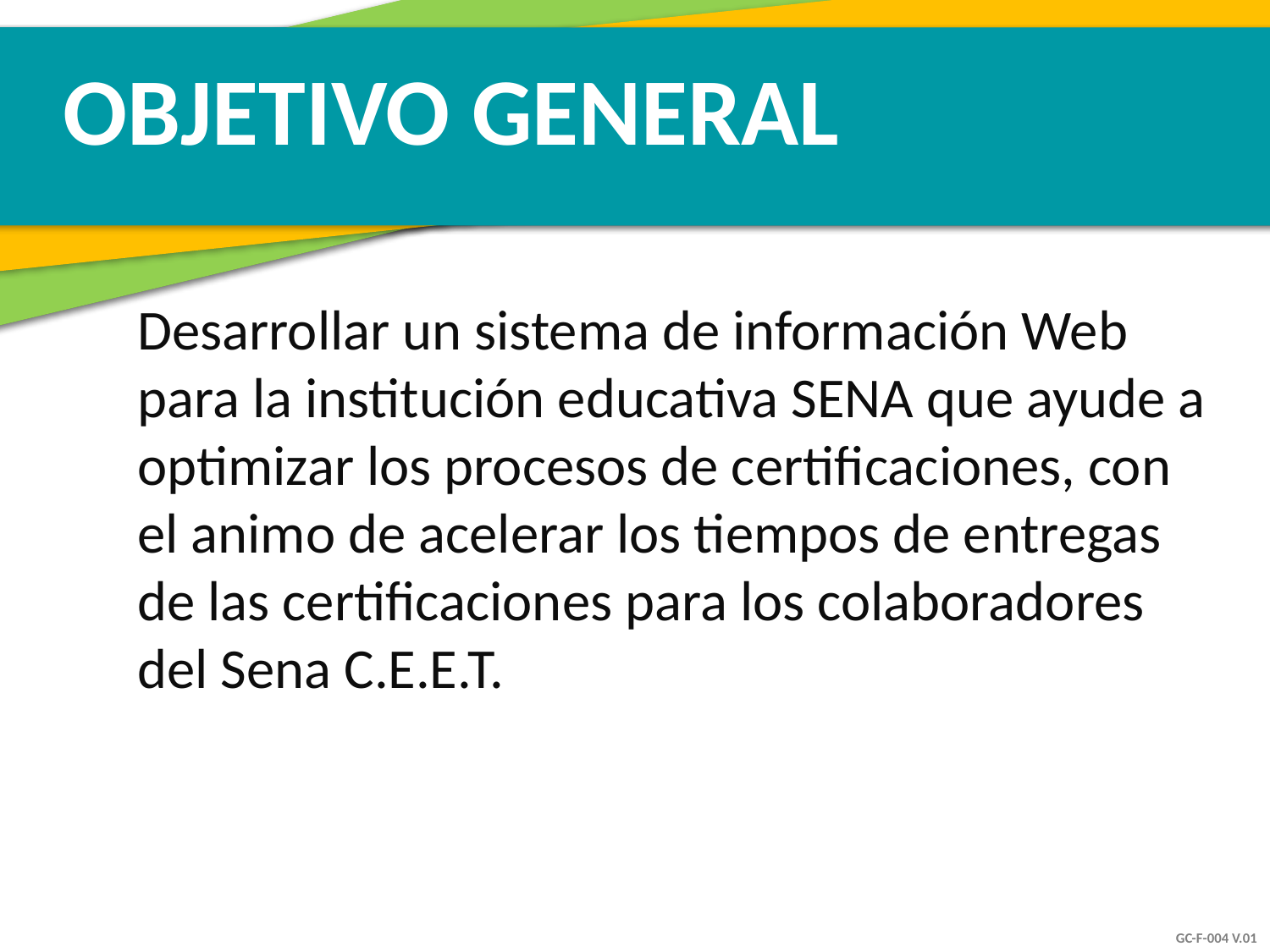

OBJETIVO GENERAL
Desarrollar un sistema de información Web para la institución educativa SENA que ayude a optimizar los procesos de certificaciones, con el animo de acelerar los tiempos de entregas de las certificaciones para los colaboradores del Sena C.E.E.T.